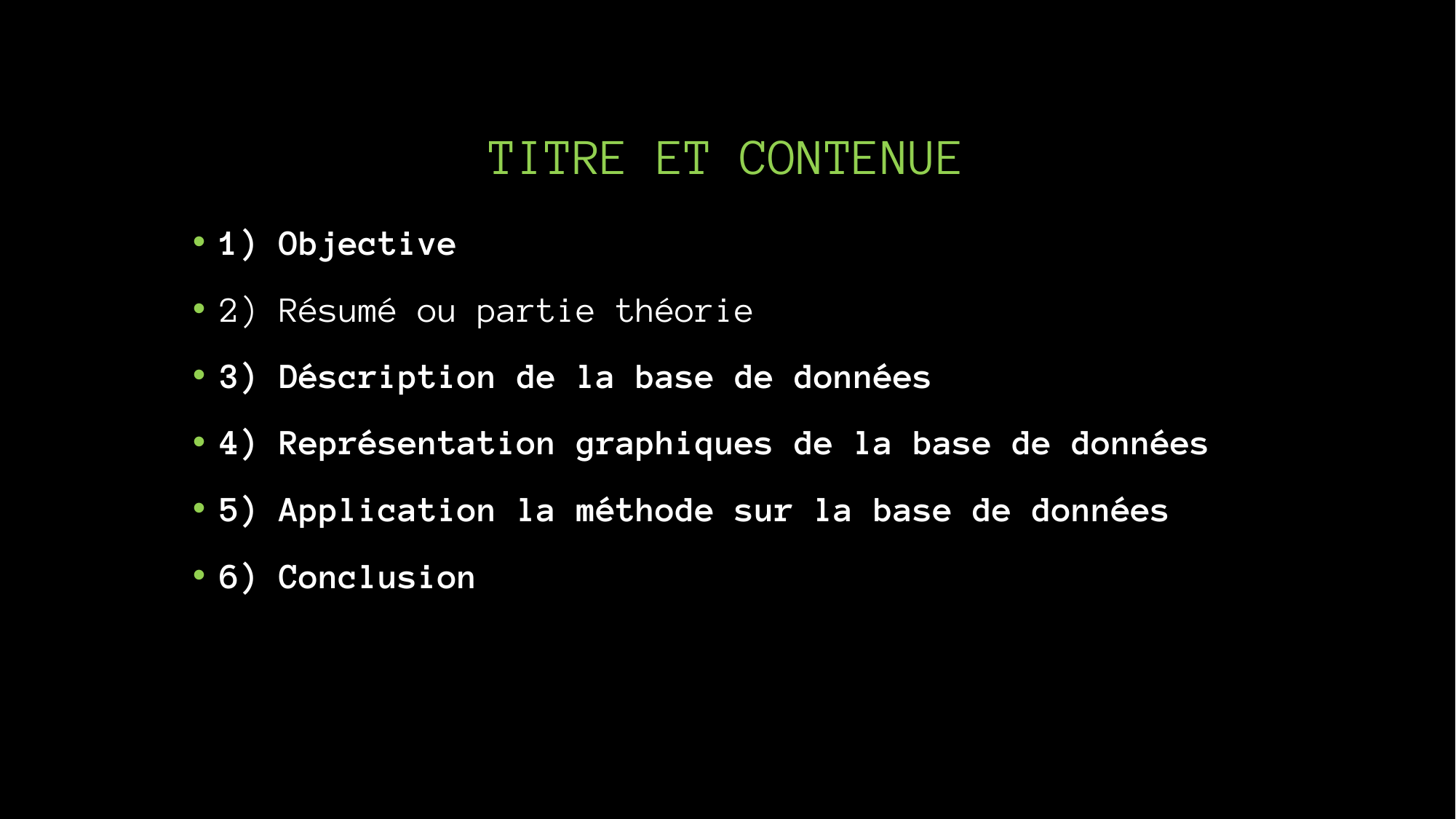

# TITRE ET CONTENUE
1) Objective
2) Résumé ou partie théorie
3) Déscription de la base de données
4) Représentation graphiques de la base de données
5) Application la méthode sur la base de données
6) Conclusion